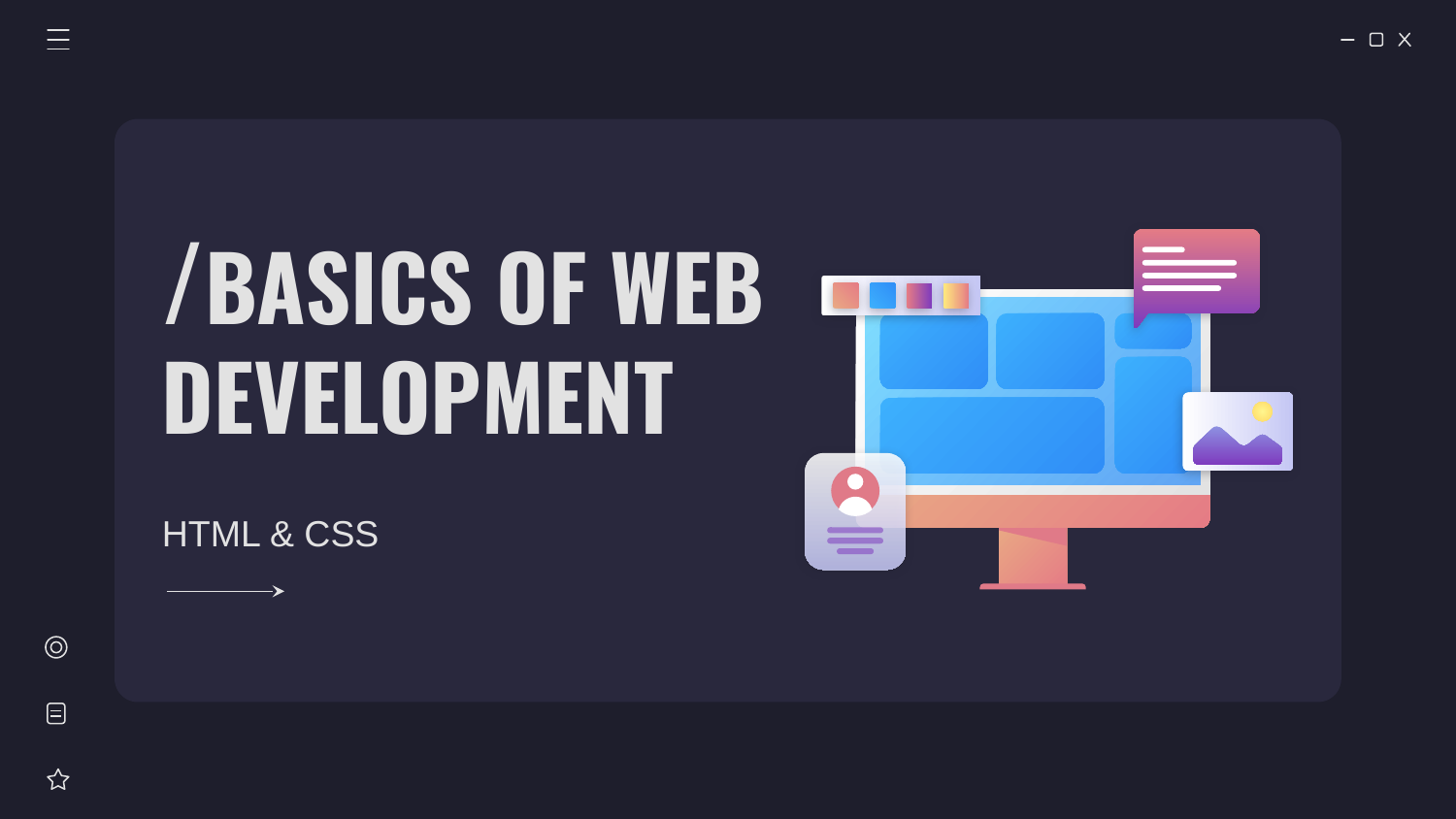

# /BASICS OF WEB DEVELOPMENT

HTML & CSS